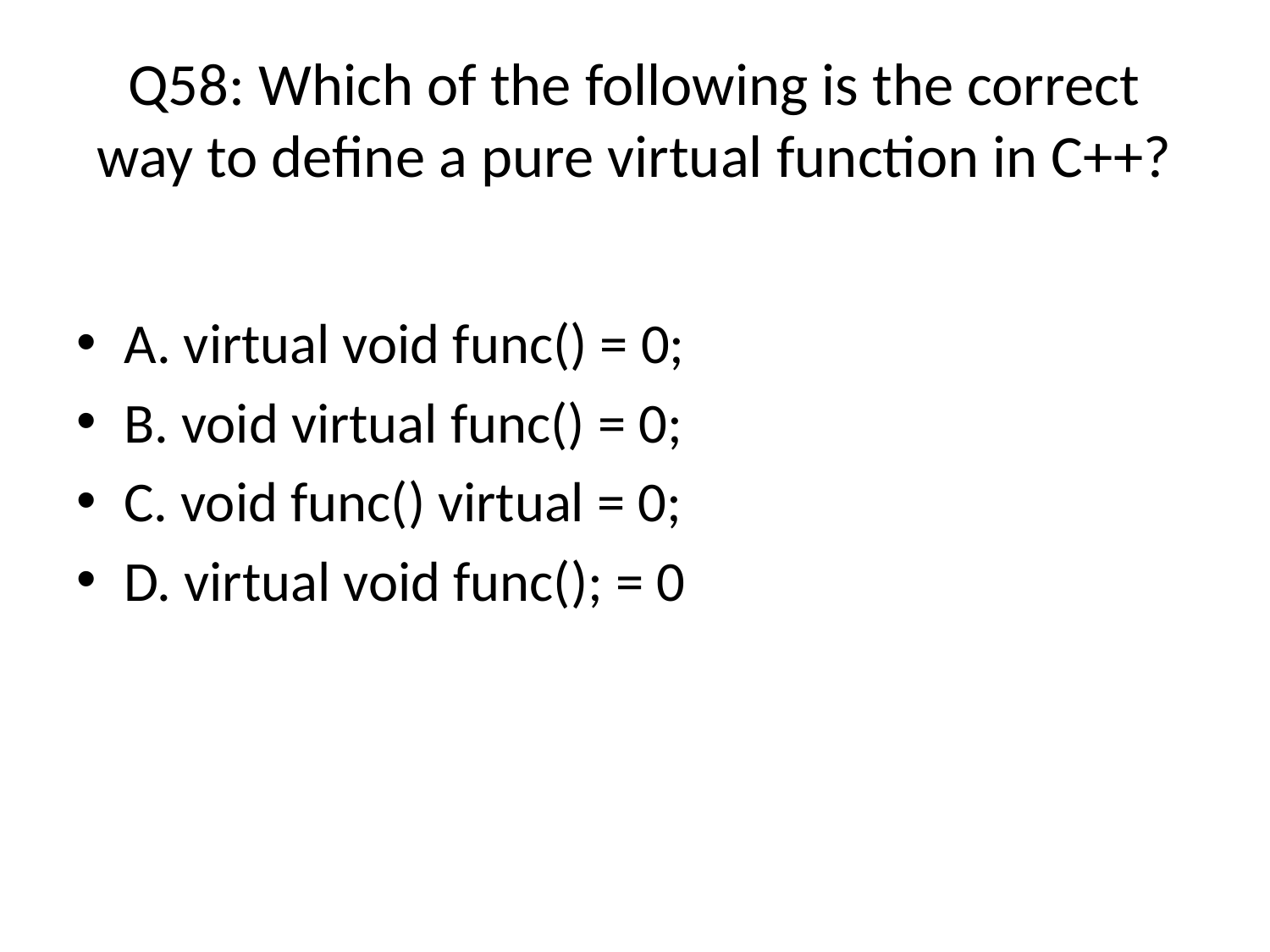

# Q58: Which of the following is the correct way to define a pure virtual function in C++?

A. virtual void func() = 0; (Answer)
B. void virtual func() = 0;
C. void func() virtual = 0;
D. virtual void func(); = 0